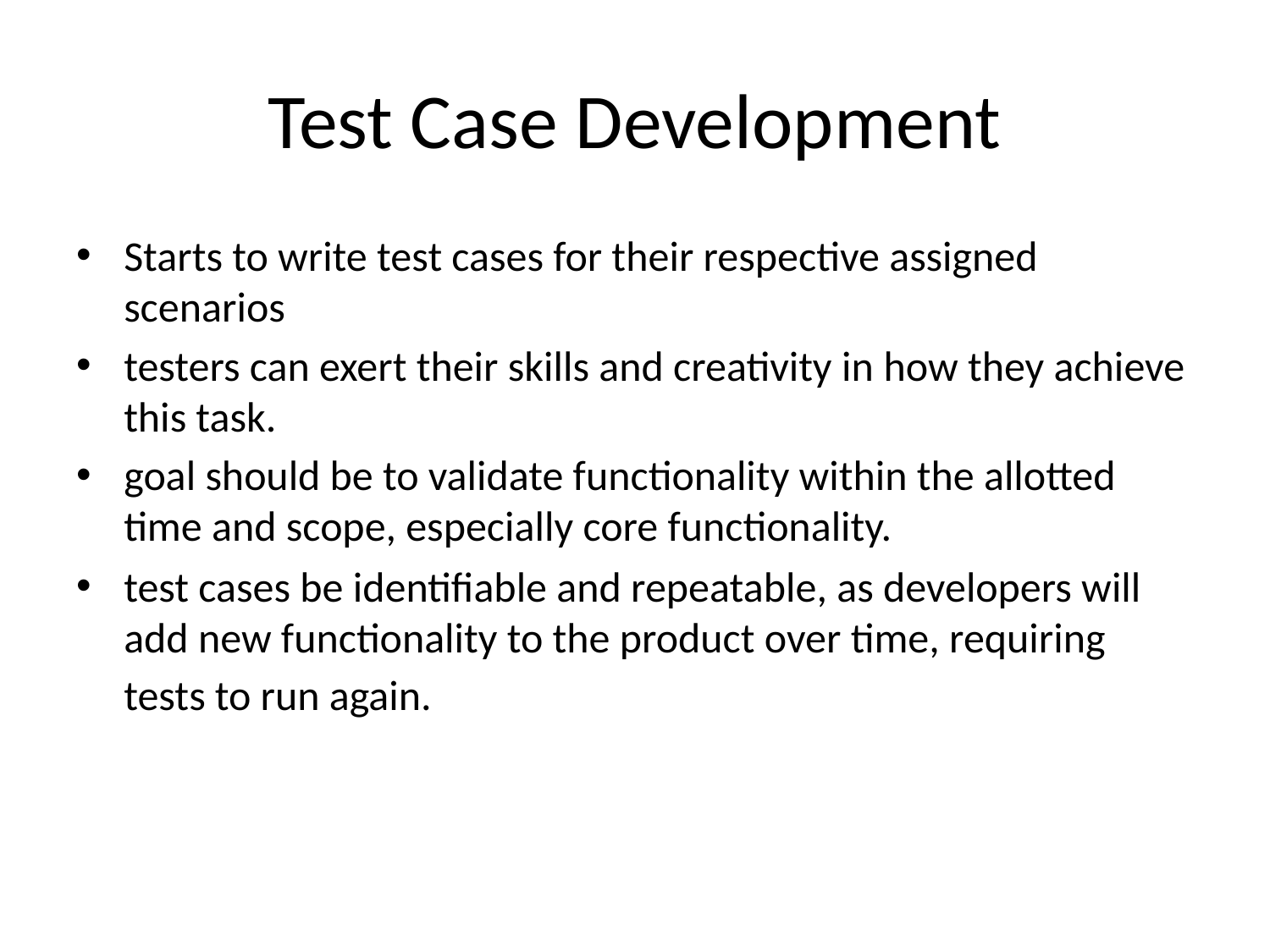

# Test Case Development
Starts to write test cases for their respective assigned scenarios
testers can exert their skills and creativity in how they achieve this task.
goal should be to validate functionality within the allotted time and scope, especially core functionality.
test cases be identifiable and repeatable, as developers will add new functionality to the product over time, requiring tests to run again.